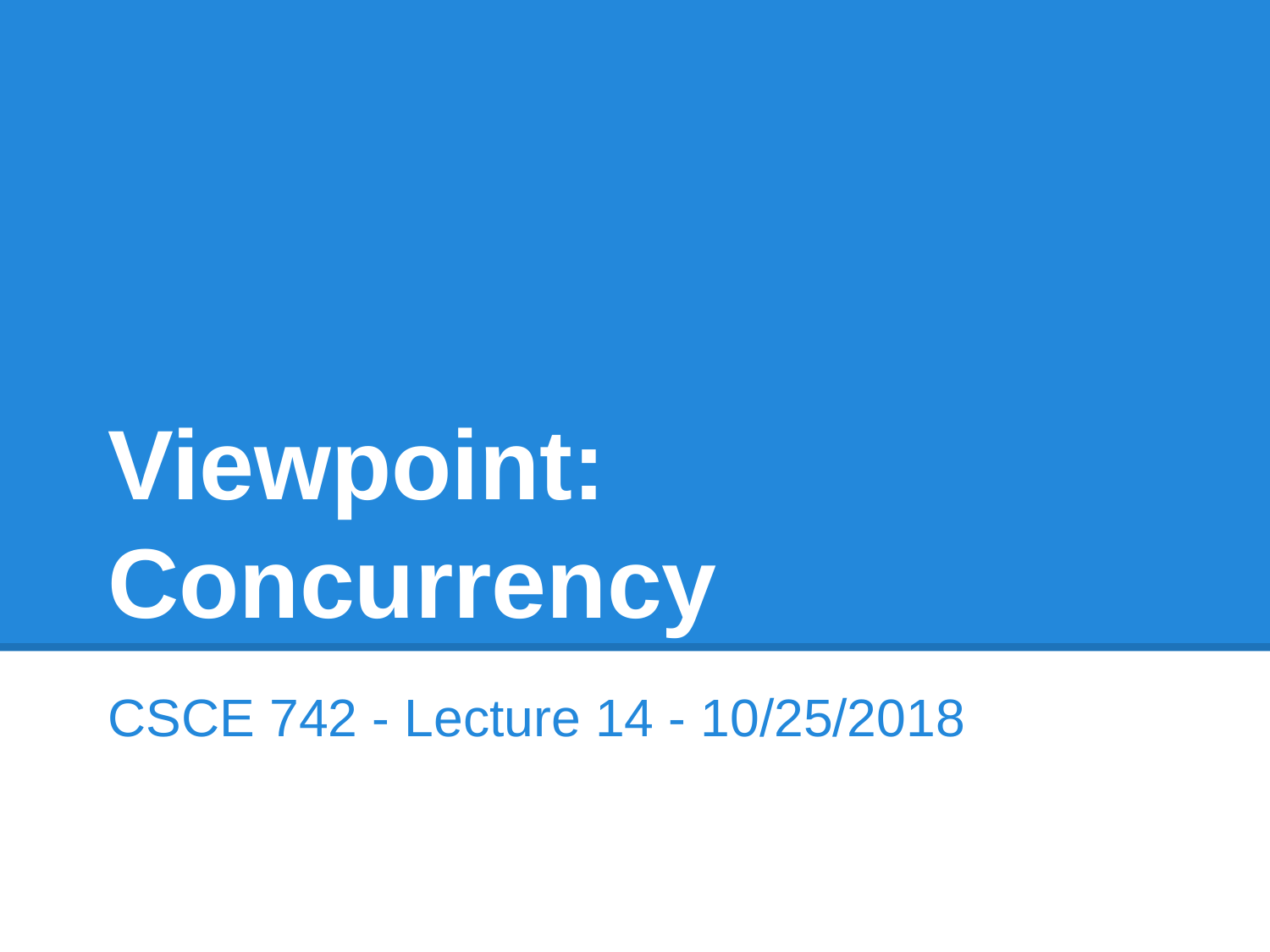

# Viewpoint: Concurrency
CSCE 742 - Lecture 14 - 10/25/2018